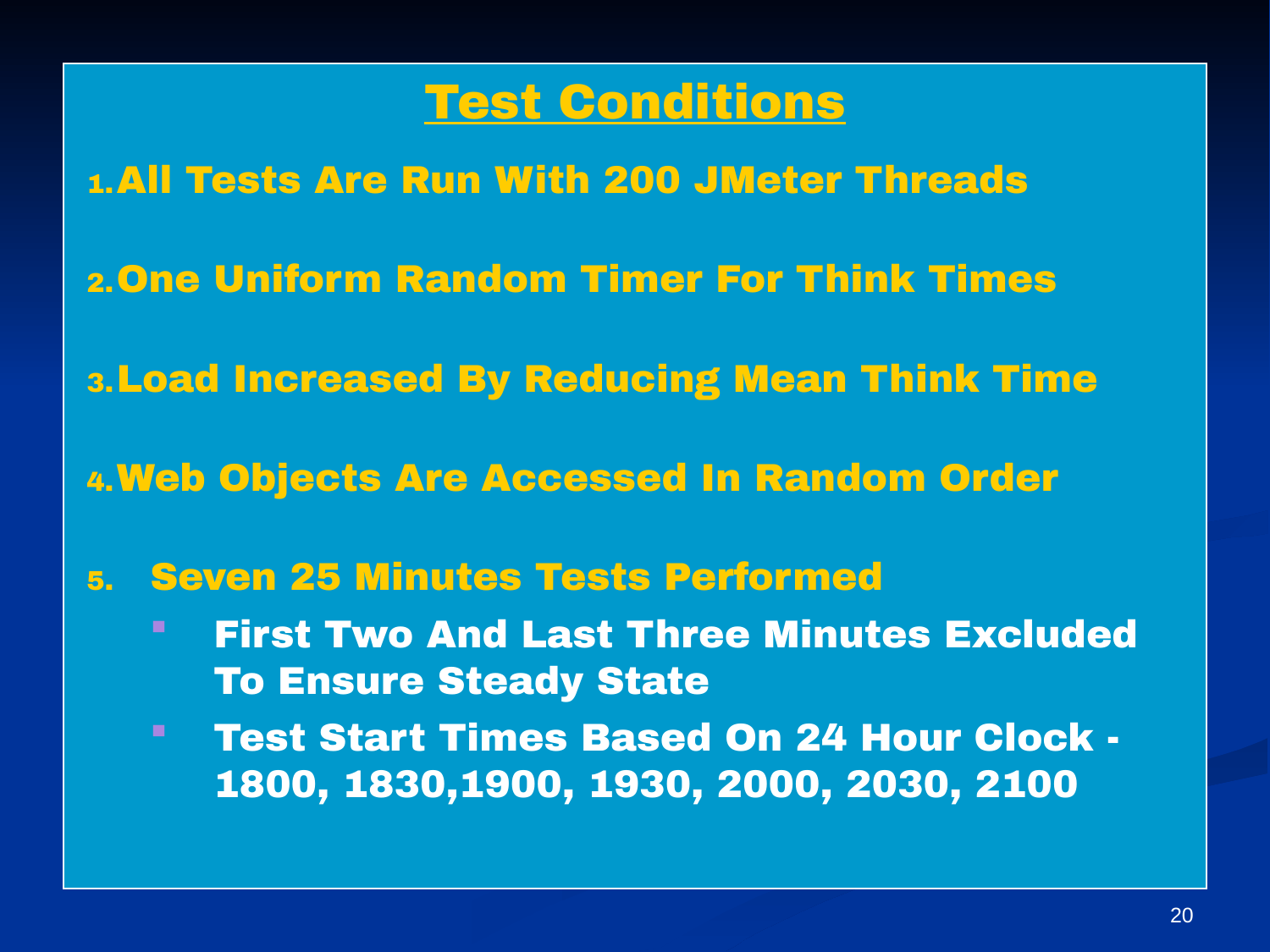

# Test Conditions
All Tests Are Run With 200 JMeter Threads
One Uniform Random Timer For Think Times
Load Increased By Reducing Mean Think Time
Web Objects Are Accessed In Random Order
Seven 25 Minutes Tests Performed
First Two And Last Three Minutes Excluded To Ensure Steady State
Test Start Times Based On 24 Hour Clock - 1800, 1830,1900, 1930, 2000, 2030, 2100

20